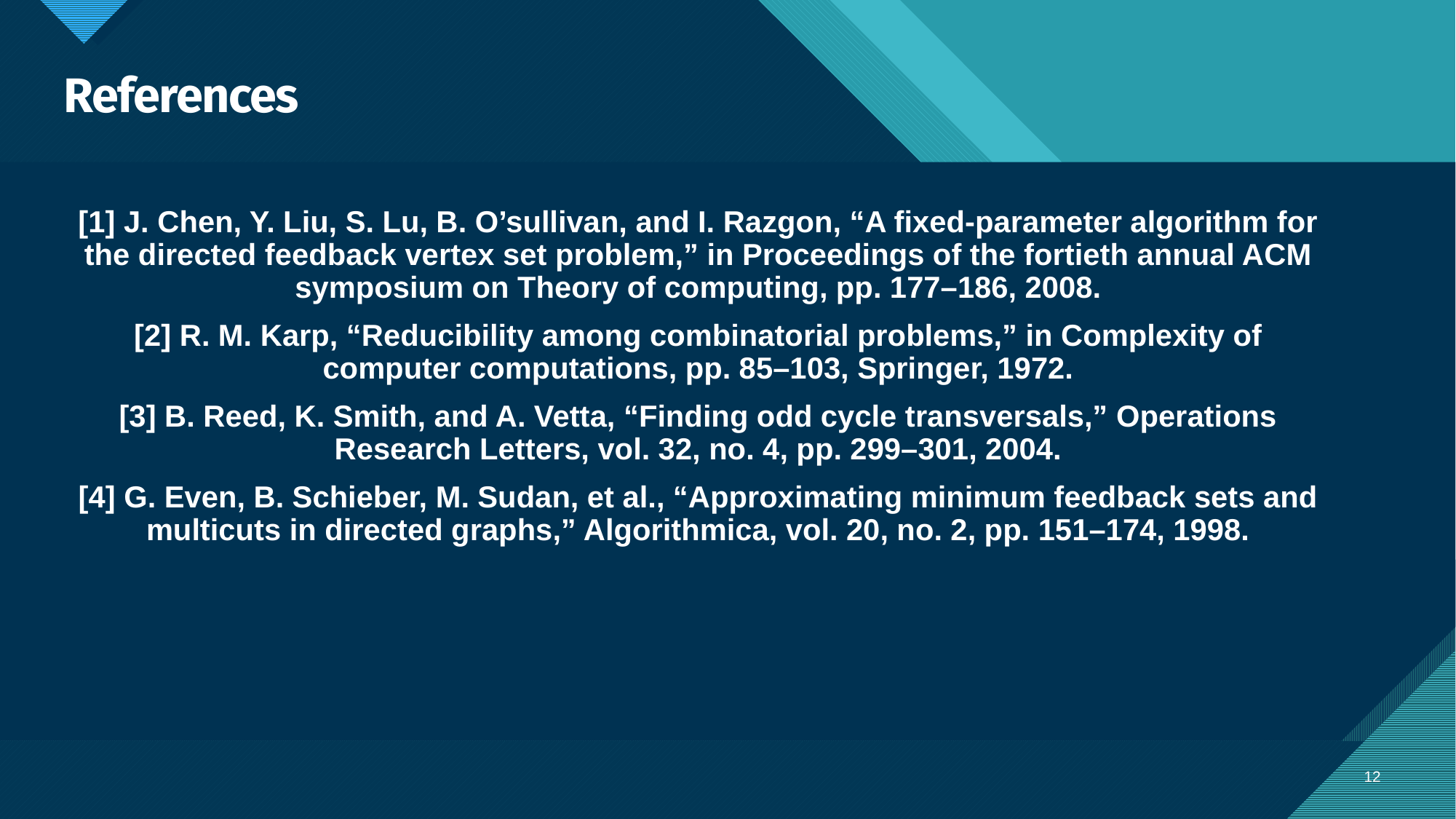

# References
[1] J. Chen, Y. Liu, S. Lu, B. O’sullivan, and I. Razgon, “A fixed-parameter algorithm for the directed feedback vertex set problem,” in Proceedings of the fortieth annual ACM symposium on Theory of computing, pp. 177–186, 2008.
[2] R. M. Karp, “Reducibility among combinatorial problems,” in Complexity of computer computations, pp. 85–103, Springer, 1972.
[3] B. Reed, K. Smith, and A. Vetta, “Finding odd cycle transversals,” Operations Research Letters, vol. 32, no. 4, pp. 299–301, 2004.
[4] G. Even, B. Schieber, M. Sudan, et al., “Approximating minimum feedback sets and multicuts in directed graphs,” Algorithmica, vol. 20, no. 2, pp. 151–174, 1998.
12